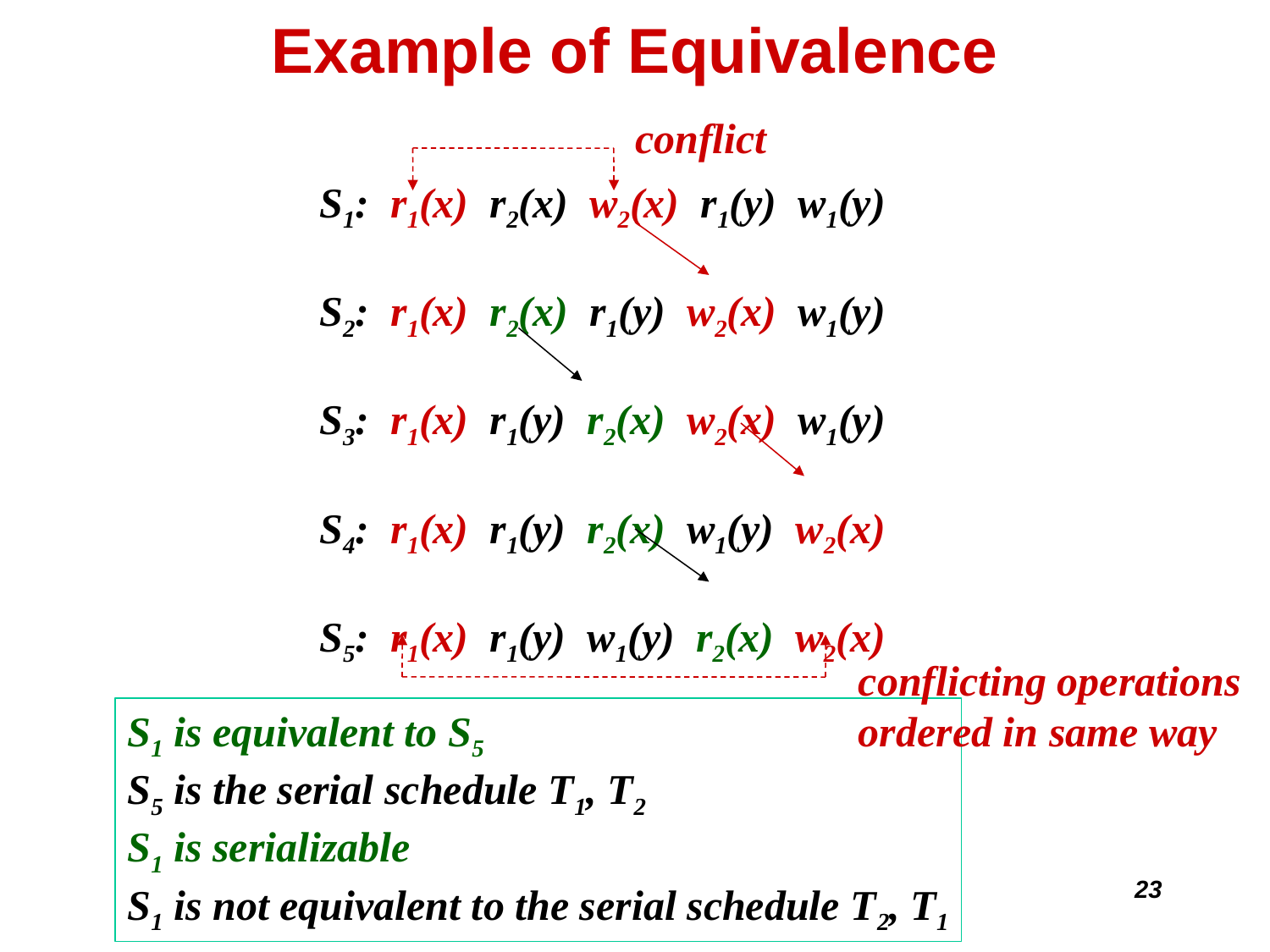

# Example of Equivalence
conflict

S1:  r1(x)  r2(x)  w2(x)  r1(y)  w1(y)

S2:  r1(x)  r2(x)  r1(y)  w2(x)  w1(y)

S3:  r1(x)  r1(y)  r2(x)  w2(x)  w1(y)

S4:  r1(x)  r1(y)  r2(x)  w1(y)  w2(x)

S5:  r1(x)  r1(y)  w1(y)  r2(x)  w2(x)

conflicting operations
ordered in same way

S1 is equivalent to S5
S5 is the serial schedule T1, T2
S1 is serializable
S1 is not equivalent to the serial schedule T2, T1
23